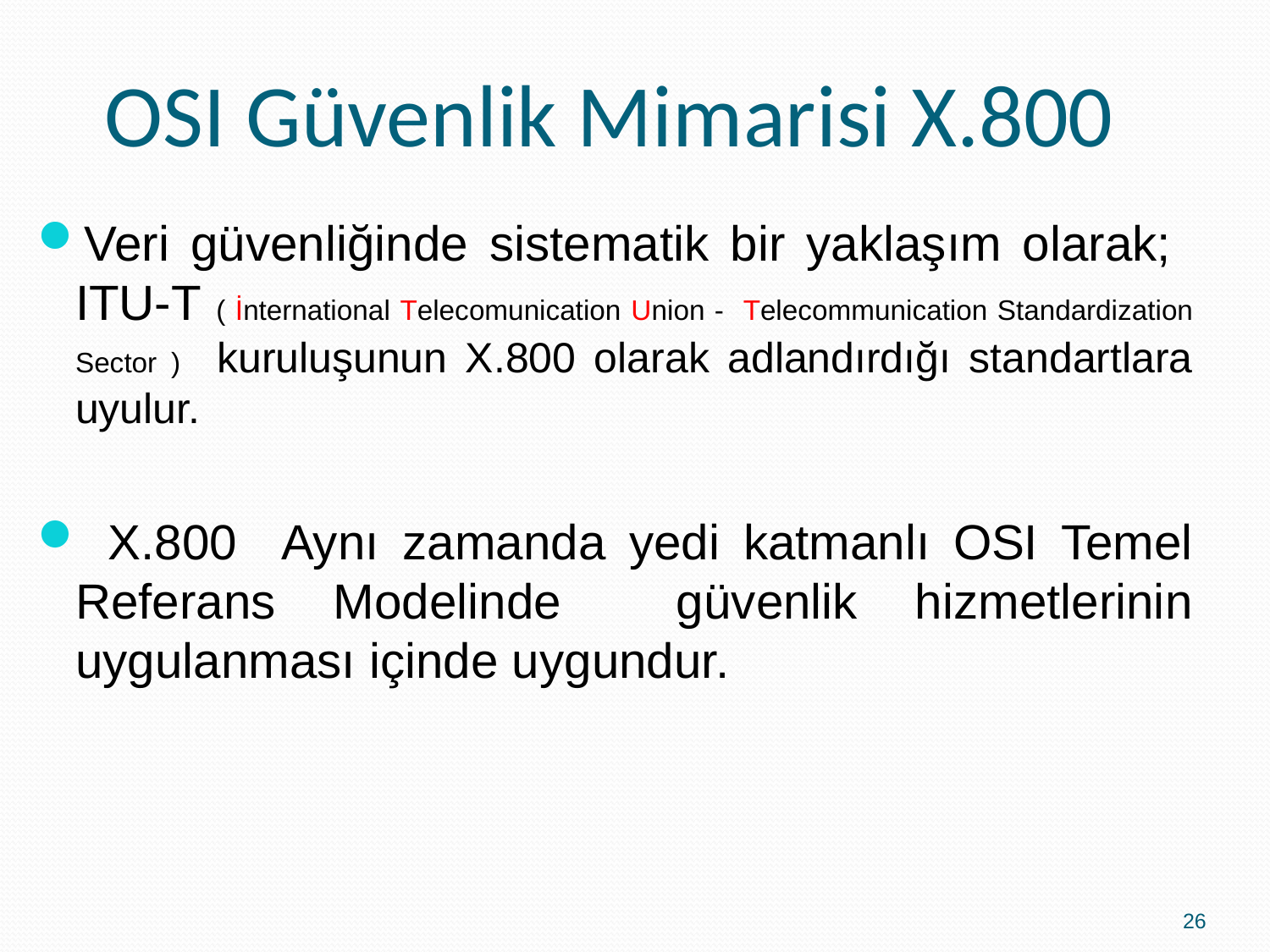

# OSI Güvenlik Mimarisi X.800

Veri güvenliğinde sistematik bir yaklaşım olarak;  ITU-T ( İnternational Telecomunication Union -  Telecommunication Standardization Sector )  kuruluşunun X.800 olarak adlandırdığı standartlara uyulur.

 X.800  Aynı zamanda yedi katmanlı OSI Temel Referans Modelinde  güvenlik hizmetlerinin uygulanması içinde uygundur.

26